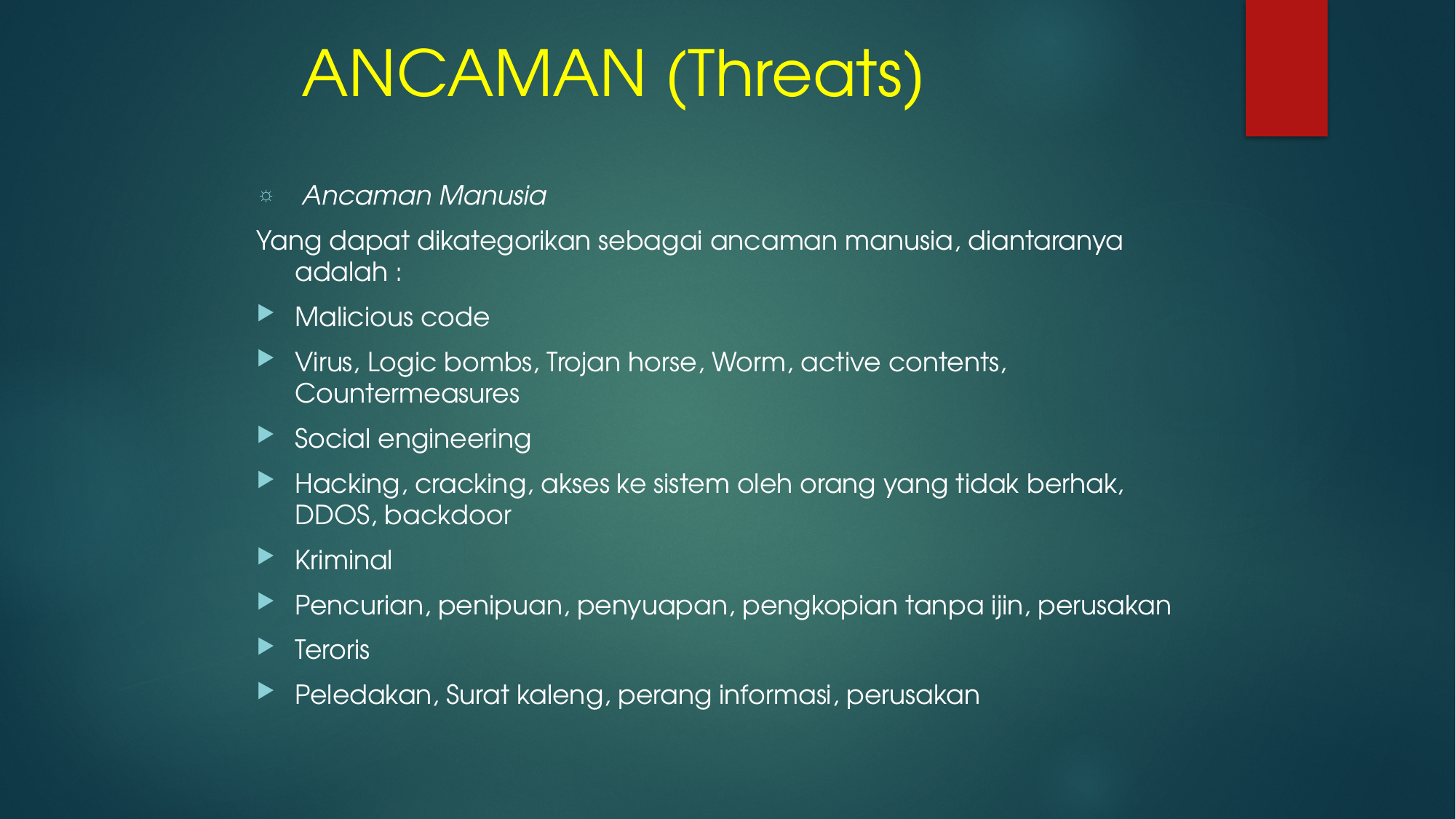

# ANCAMAN (Threats)
 Ancaman Manusia
Yang dapat dikategorikan sebagai ancaman manusia, diantaranya adalah :
Malicious code
Virus, Logic bombs, Trojan horse, Worm, active contents, Countermeasures
Social engineering
Hacking, cracking, akses ke sistem oleh orang yang tidak berhak, DDOS, backdoor
Kriminal
Pencurian, penipuan, penyuapan, pengkopian tanpa ijin, perusakan
Teroris
Peledakan, Surat kaleng, perang informasi, perusakan